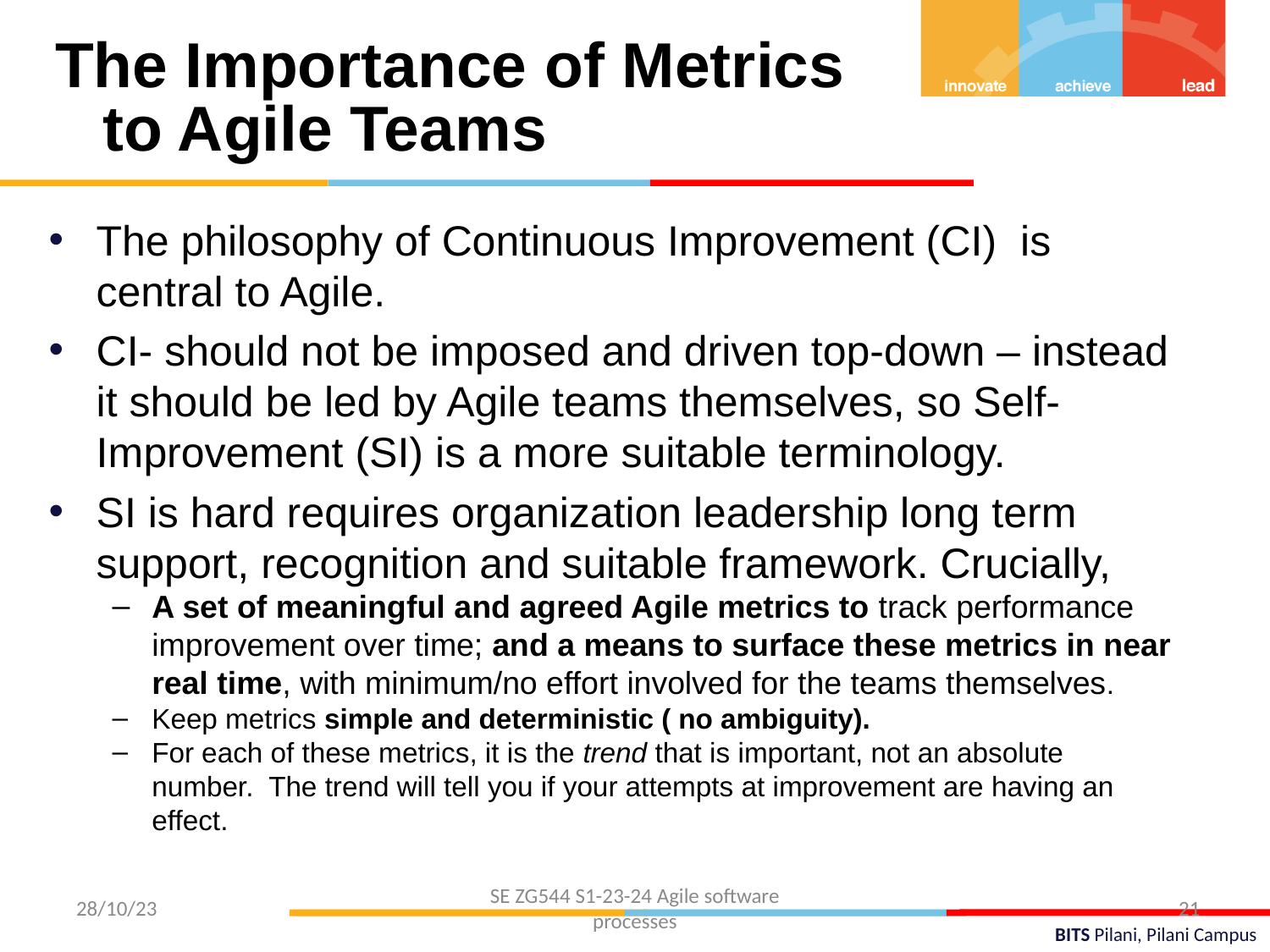

The Importance of Metrics to Agile Teams
The philosophy of Continuous Improvement (CI)  is central to Agile.
CI- should not be imposed and driven top-down – instead it should be led by Agile teams themselves, so Self-Improvement (SI) is a more suitable terminology.
SI is hard requires organization leadership long term support, recognition and suitable framework. Crucially,
A set of meaningful and agreed Agile metrics to track performance improvement over time; and a means to surface these metrics in near real time, with minimum/no effort involved for the teams themselves.
Keep metrics simple and deterministic ( no ambiguity).
For each of these metrics, it is the trend that is important, not an absolute number.  The trend will tell you if your attempts at improvement are having an effect.
SE ZG544 S1-23-24 Agile software processes
28/10/23
21